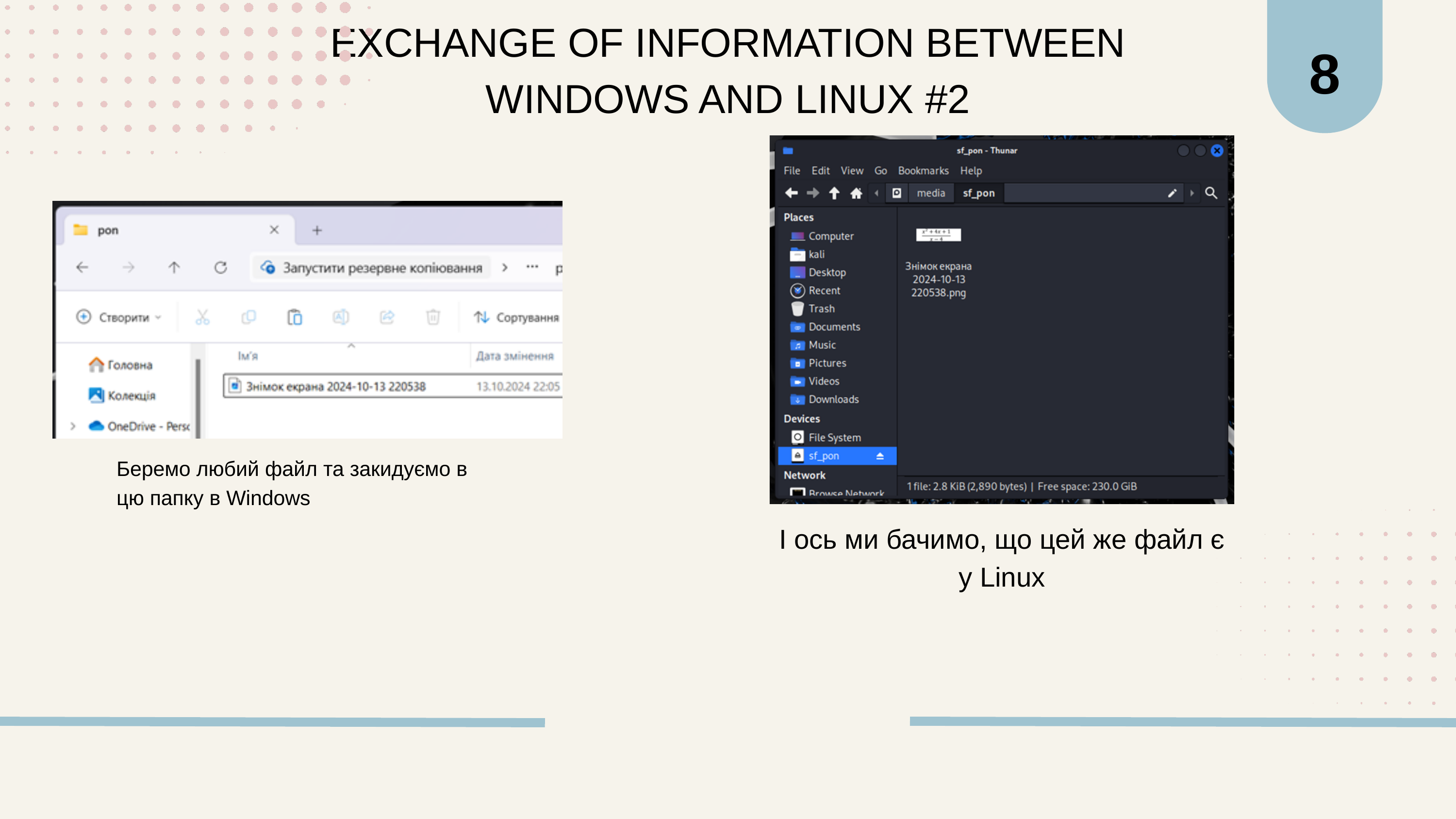

8

EXCHANGE OF INFORMATION BETWEEN WINDOWS AND LINUX #2

Беремо любий файл та закидуємо в цю папку в Windows

І ось ми бачимо, що цей же файл є у Linux